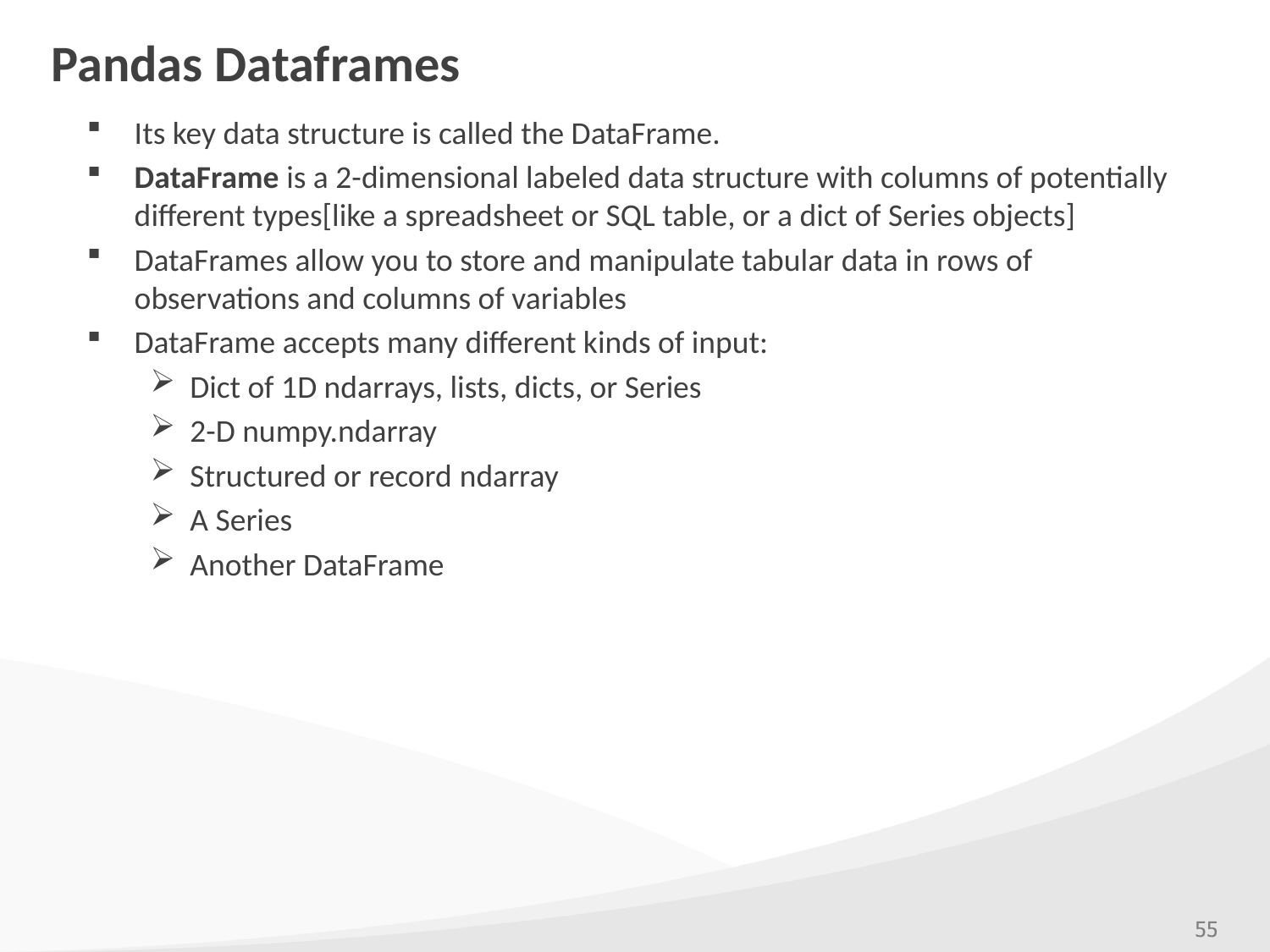

# Pandas Dataframes
Its key data structure is called the DataFrame.
DataFrame is a 2-dimensional labeled data structure with columns of potentially different types[like a spreadsheet or SQL table, or a dict of Series objects]
DataFrames allow you to store and manipulate tabular data in rows of observations and columns of variables
DataFrame accepts many different kinds of input:
Dict of 1D ndarrays, lists, dicts, or Series
2-D numpy.ndarray
Structured or record ndarray
A Series
Another DataFrame